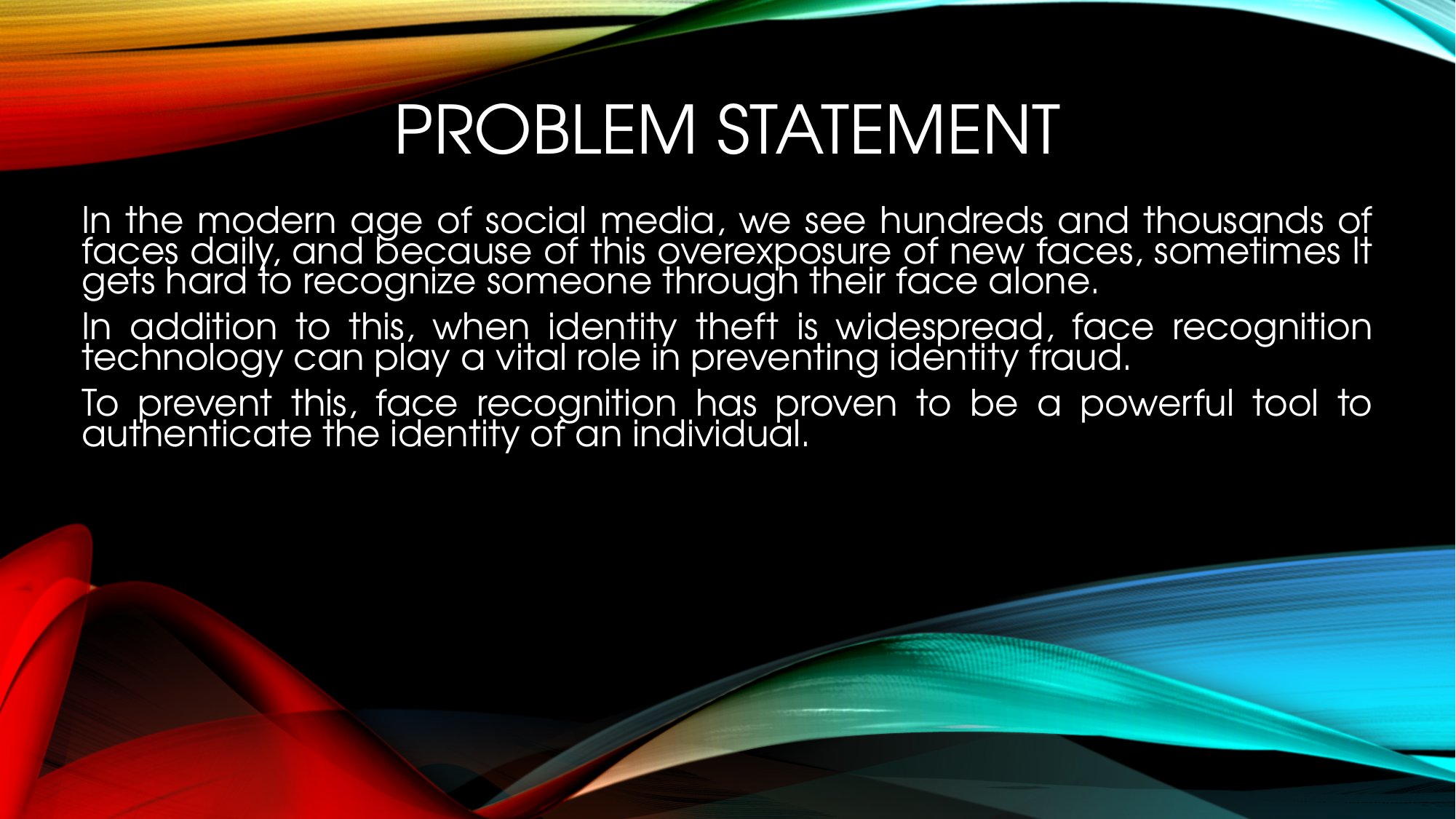

# PROBLEM STATEMENT
In the modern age of social media, we see hundreds and thousands of faces daily, and because of this overexposure of new faces, sometimes It gets hard to recognize someone through their face alone.
In addition to this, when identity theft is widespread, face recognition technology can play a vital role in preventing identity fraud.
To prevent this, face recognition has proven to be a powerful tool to authenticate the identity of an individual.